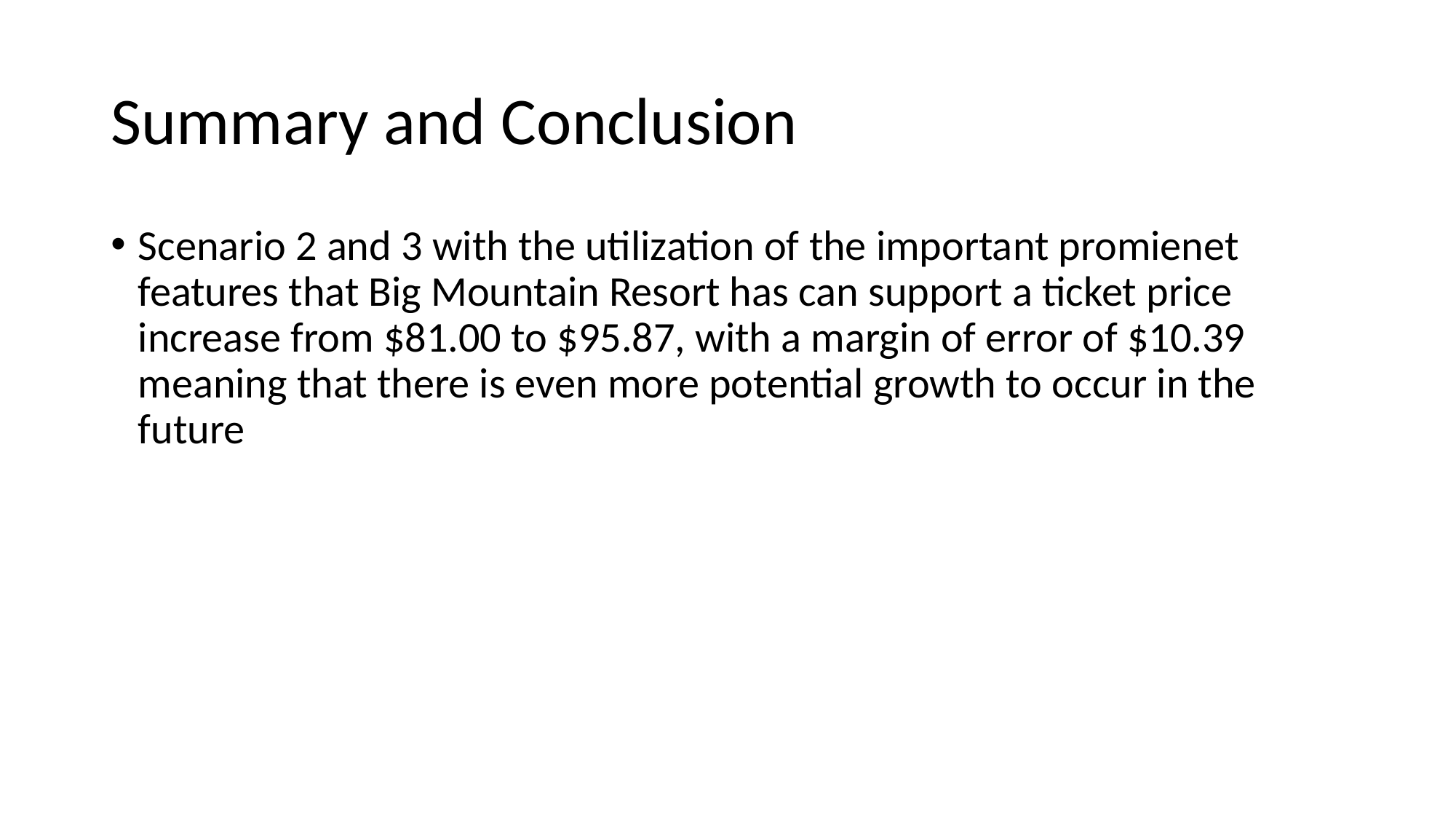

# Summary and Conclusion
Scenario 2 and 3 with the utilization of the important promienet features that Big Mountain Resort has can support a ticket price increase from $81.00 to $95.87, with a margin of error of $10.39 meaning that there is even more potential growth to occur in the future